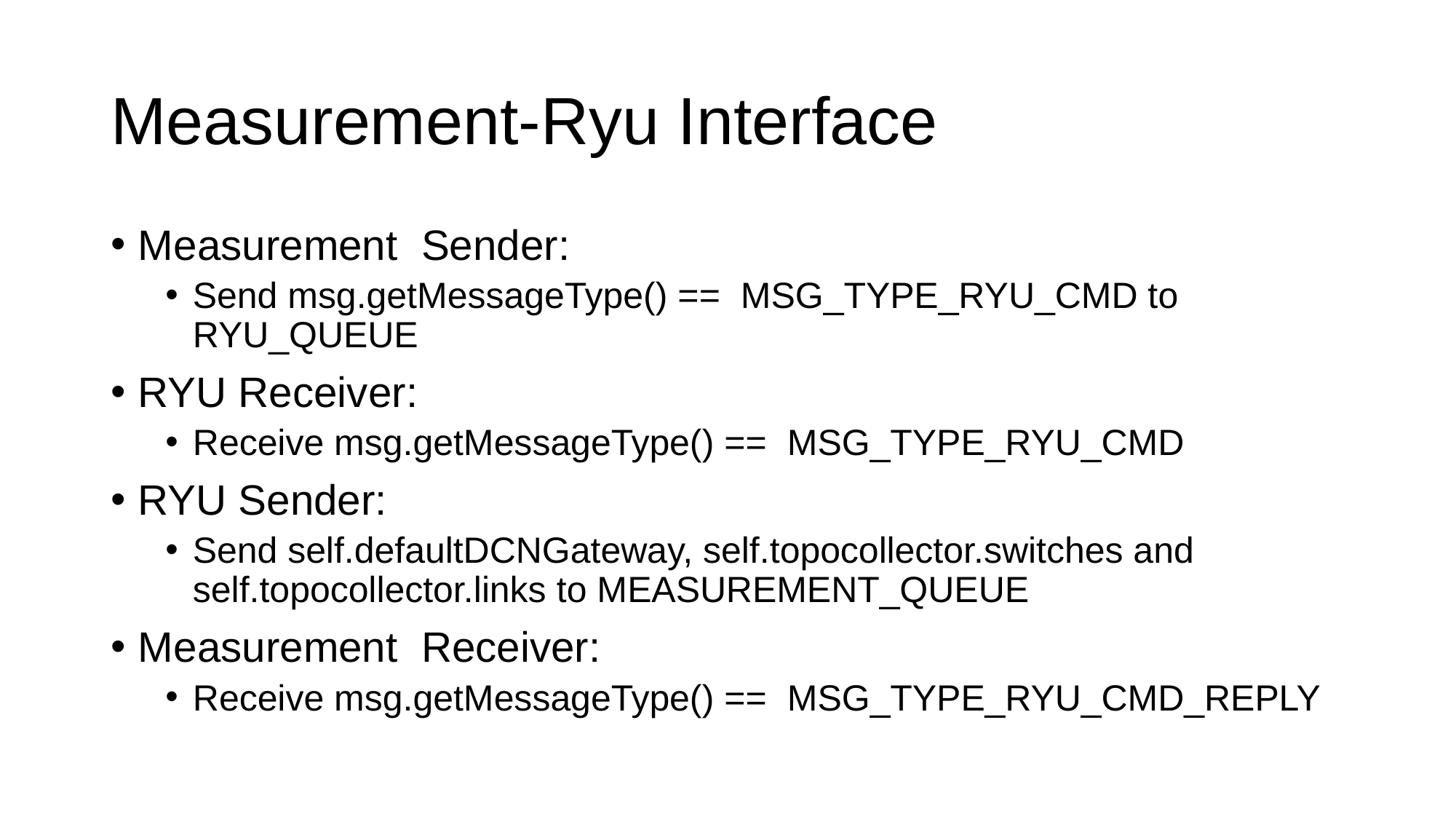

# Measurement-Ryu Interface
Measurement  Sender:
Send msg.getMessageType() ==  MSG_TYPE_RYU_CMD to RYU_QUEUE
RYU Receiver:
Receive msg.getMessageType() ==  MSG_TYPE_RYU_CMD
RYU Sender:
Send self.defaultDCNGateway, self.topocollector.switches and self.topocollector.links to MEASUREMENT_QUEUE
Measurement  Receiver:
Receive msg.getMessageType() ==  MSG_TYPE_RYU_CMD_REPLY